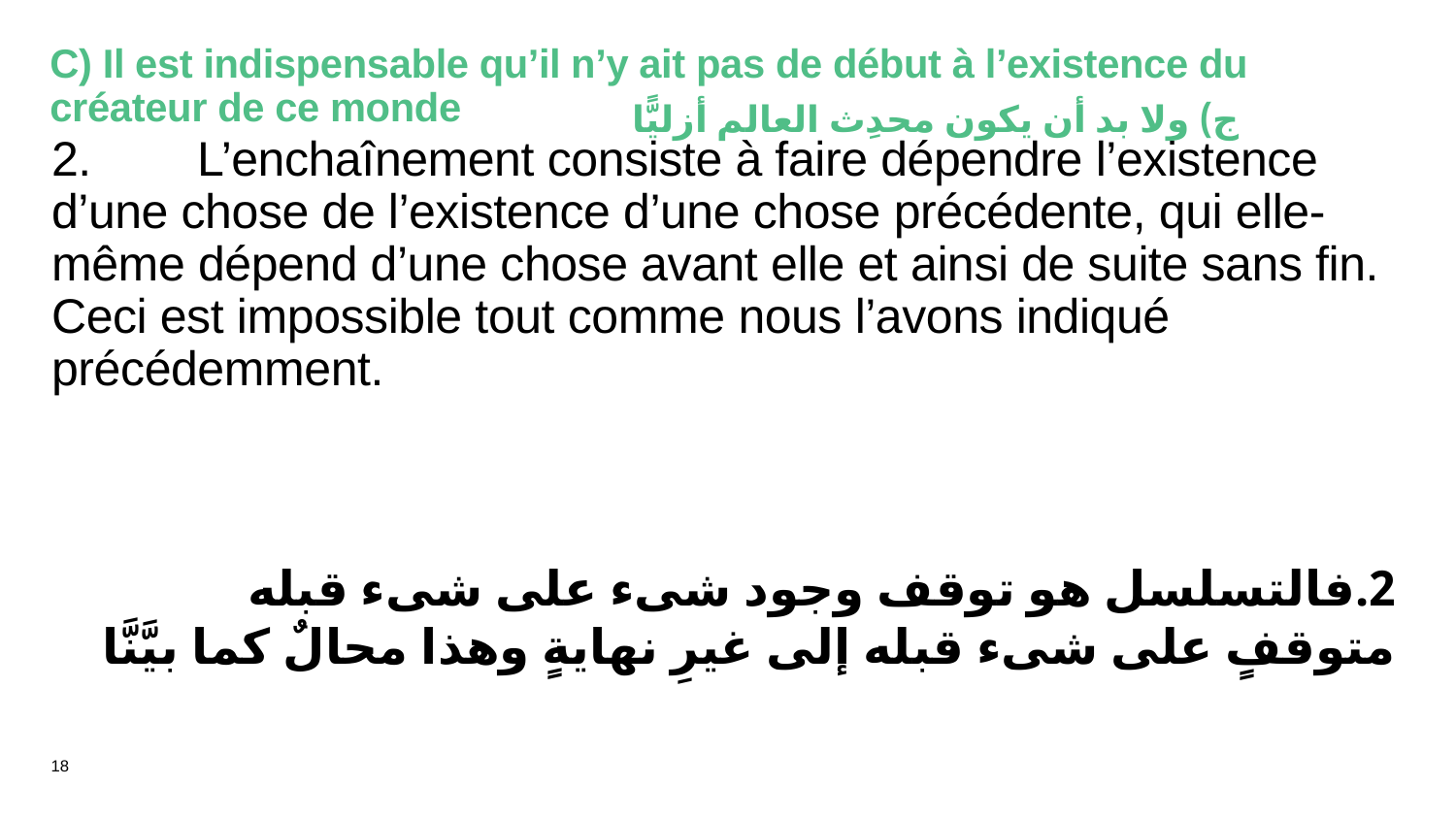

# C) Il est indispensable qu’il n’y ait pas de début à l’existence du créateur de ce monde
ج) ولا بد أن يكون محدِث العالم أزليًّا
2.	L’enchaînement consiste à faire dépendre l’existence d’une chose de l’existence d’une chose précédente, qui elle-même dépend d’une chose avant elle et ainsi de suite sans fin. Ceci est impossible tout comme nous l’avons indiqué précédemment.
2.	فالتسلسل هو توقف وجود شىء على شىء قبله متوقفٍ على شىء قبله إلى غيرِ نهايةٍ وهذا محالٌ كما بيَّنَّا